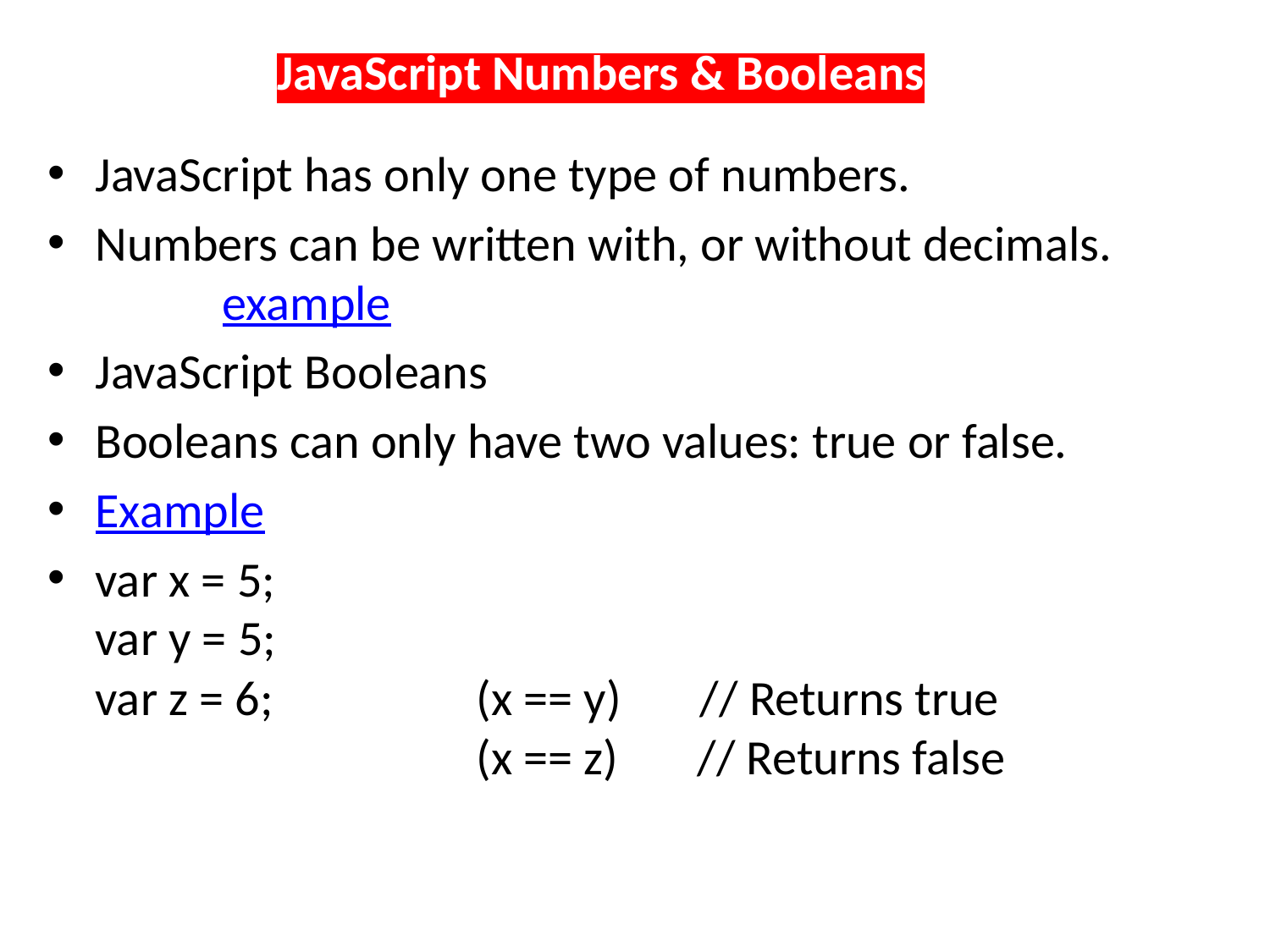

# JavaScript Numbers & Booleans
JavaScript has only one type of numbers.
Numbers can be written with, or without decimals.	example
JavaScript Booleans
Booleans can only have two values: true or false.
Example
var x = 5;
var y = 5;
var z = 6;		(x == y)       // Returns true
			(x == z)       // Returns false